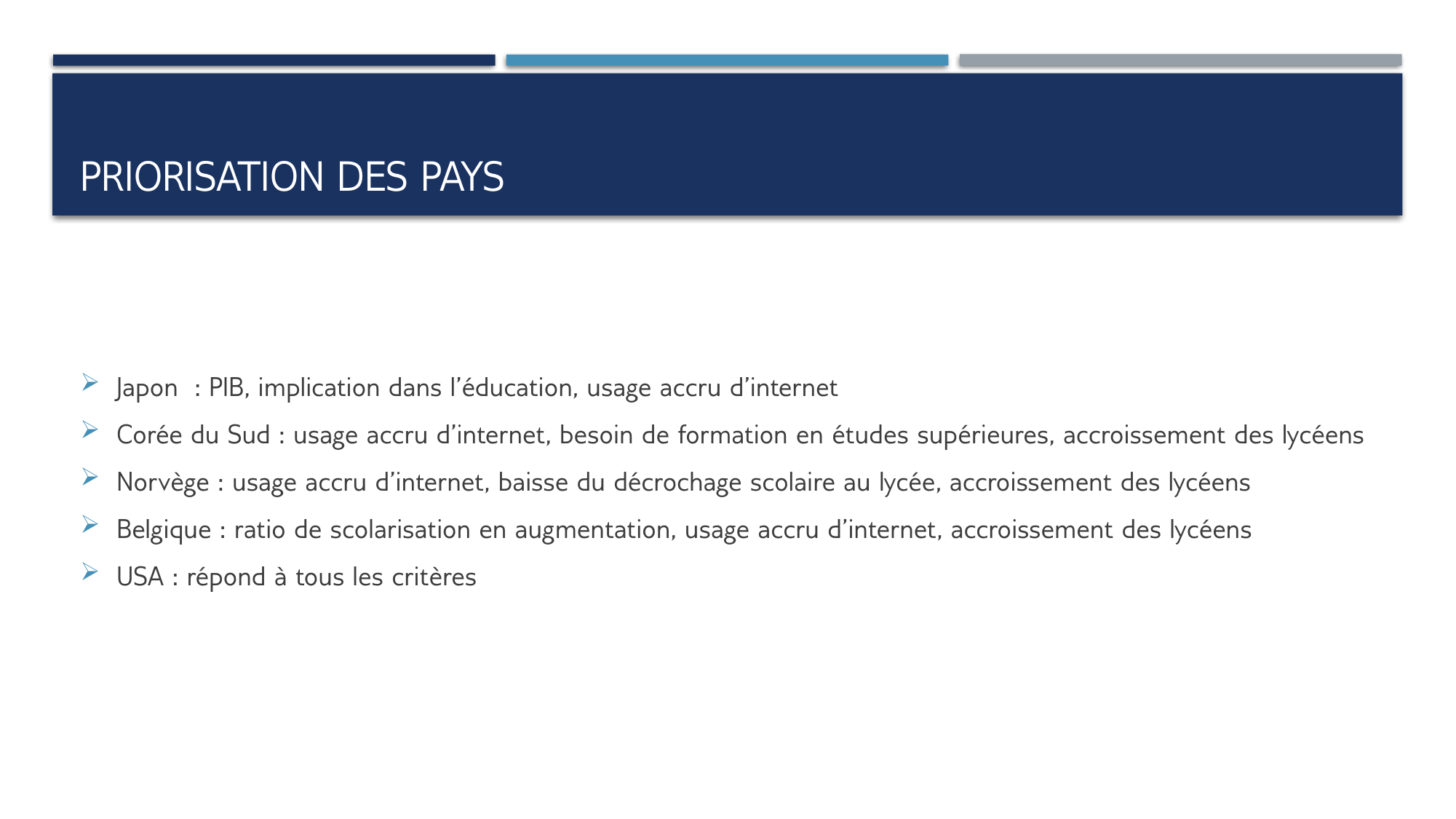

# PRIORISATION DES PAYS
Japon  : PIB, implication dans l’éducation, usage accru d’internet
Corée du Sud : usage accru d’internet, besoin de formation en études supérieures, accroissement des lycéens
Norvège : usage accru d’internet, baisse du décrochage scolaire au lycée, accroissement des lycéens
Belgique : ratio de scolarisation en augmentation, usage accru d’internet, accroissement des lycéens
USA : répond à tous les critères